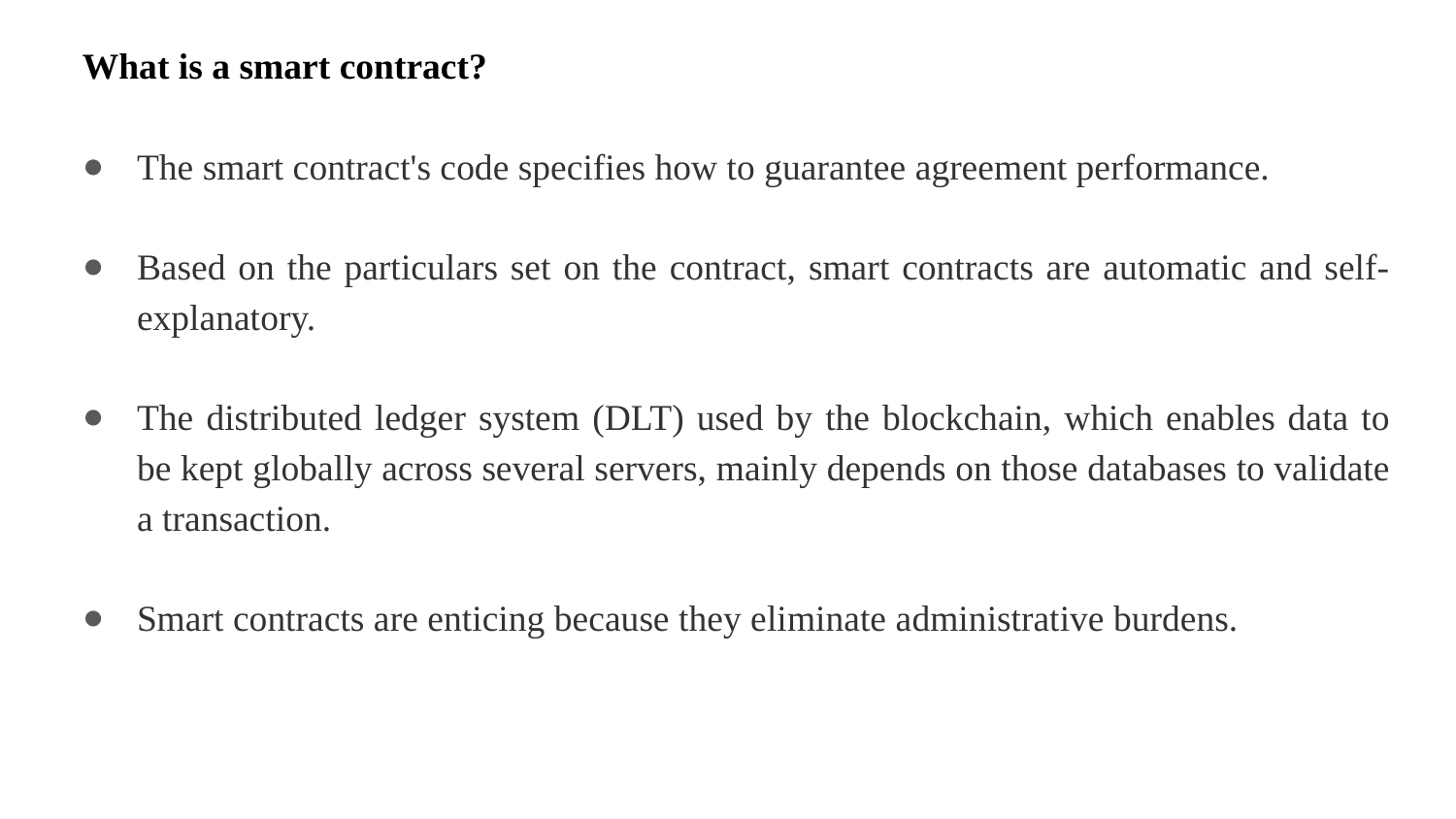

What is a smart contract?

The smart contract's code specifies how to guarantee agreement performance.

Based on the particulars set on the contract, smart contracts are automatic and self-explanatory.

The distributed ledger system (DLT) used by the blockchain, which enables data to be kept globally across several servers, mainly depends on those databases to validate a transaction.

Smart contracts are enticing because they eliminate administrative burdens.